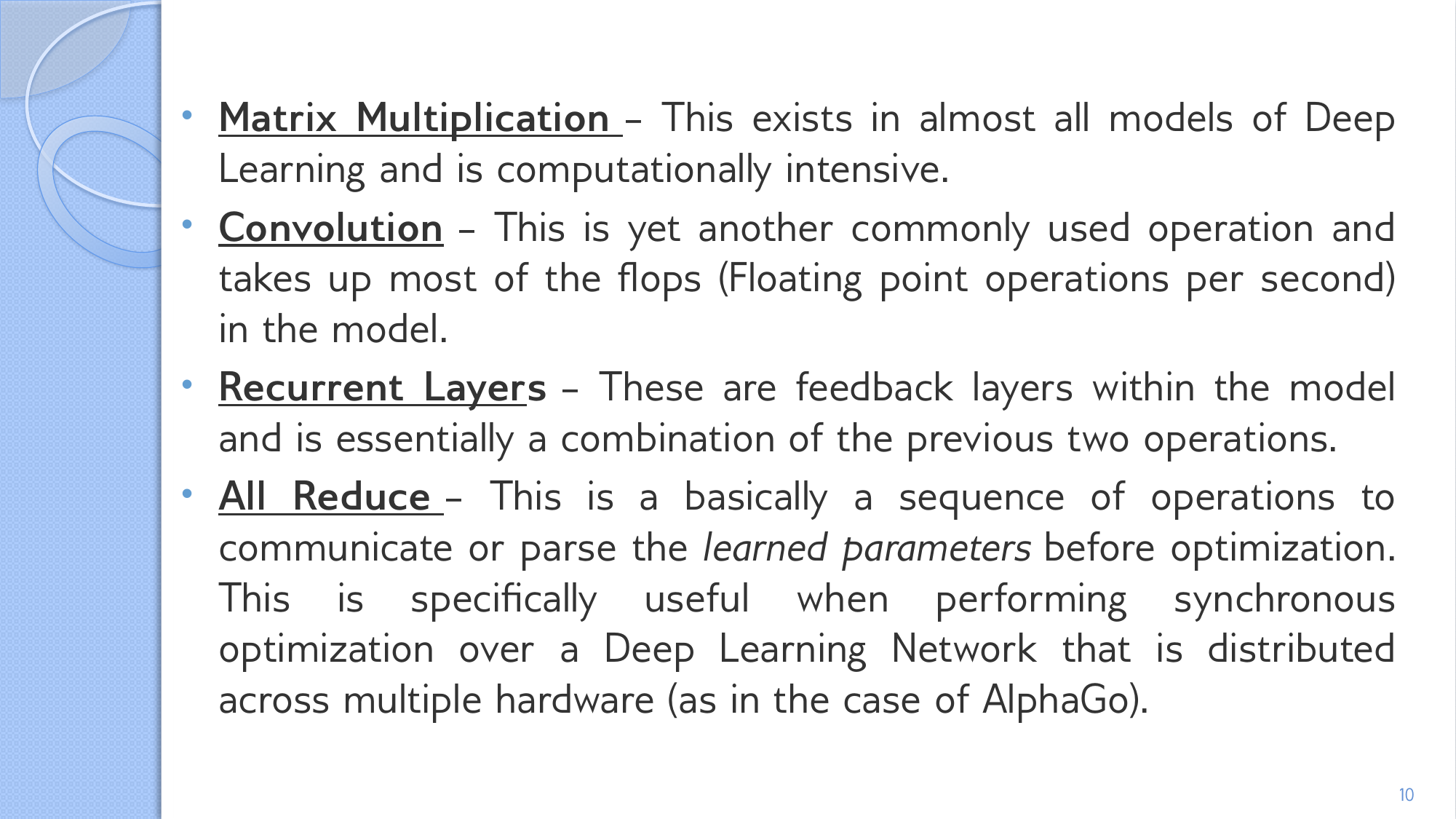

Matrix Multiplication – This exists in almost all models of Deep Learning and is computationally intensive.
Convolution – This is yet another commonly used operation and takes up most of the flops (Floating point operations per second) in the model.
Recurrent Layers – These are feedback layers within the model and is essentially a combination of the previous two operations.
All Reduce – This is a basically a sequence of operations to communicate or parse the learned parameters before optimization. This is specifically useful when performing synchronous optimization over a Deep Learning Network that is distributed across multiple hardware (as in the case of AlphaGo).

10